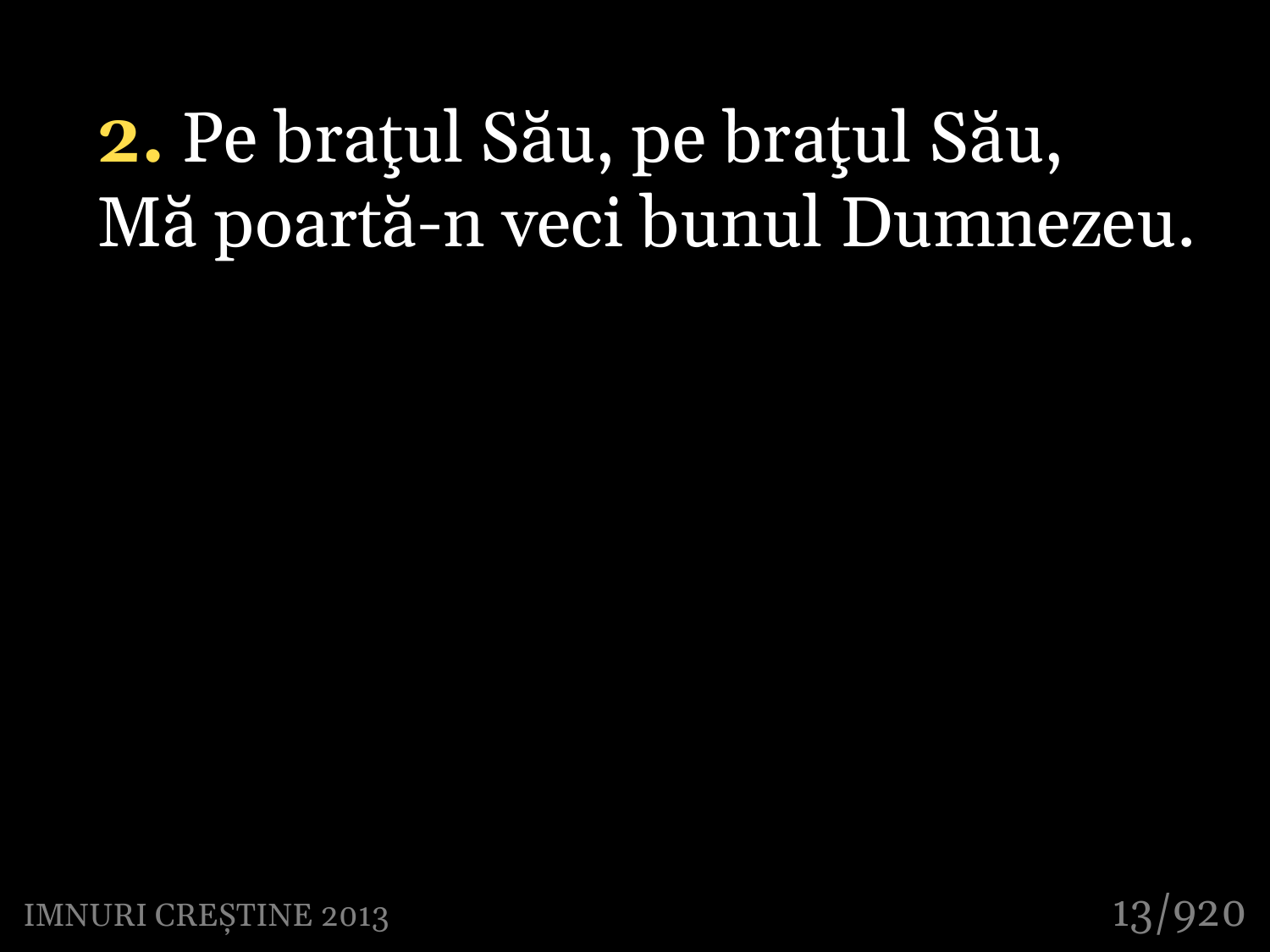

2. Pe braţul Său, pe braţul Său,
Mă poartă-n veci bunul Dumnezeu.
13/920
IMNURI CREȘTINE 2013